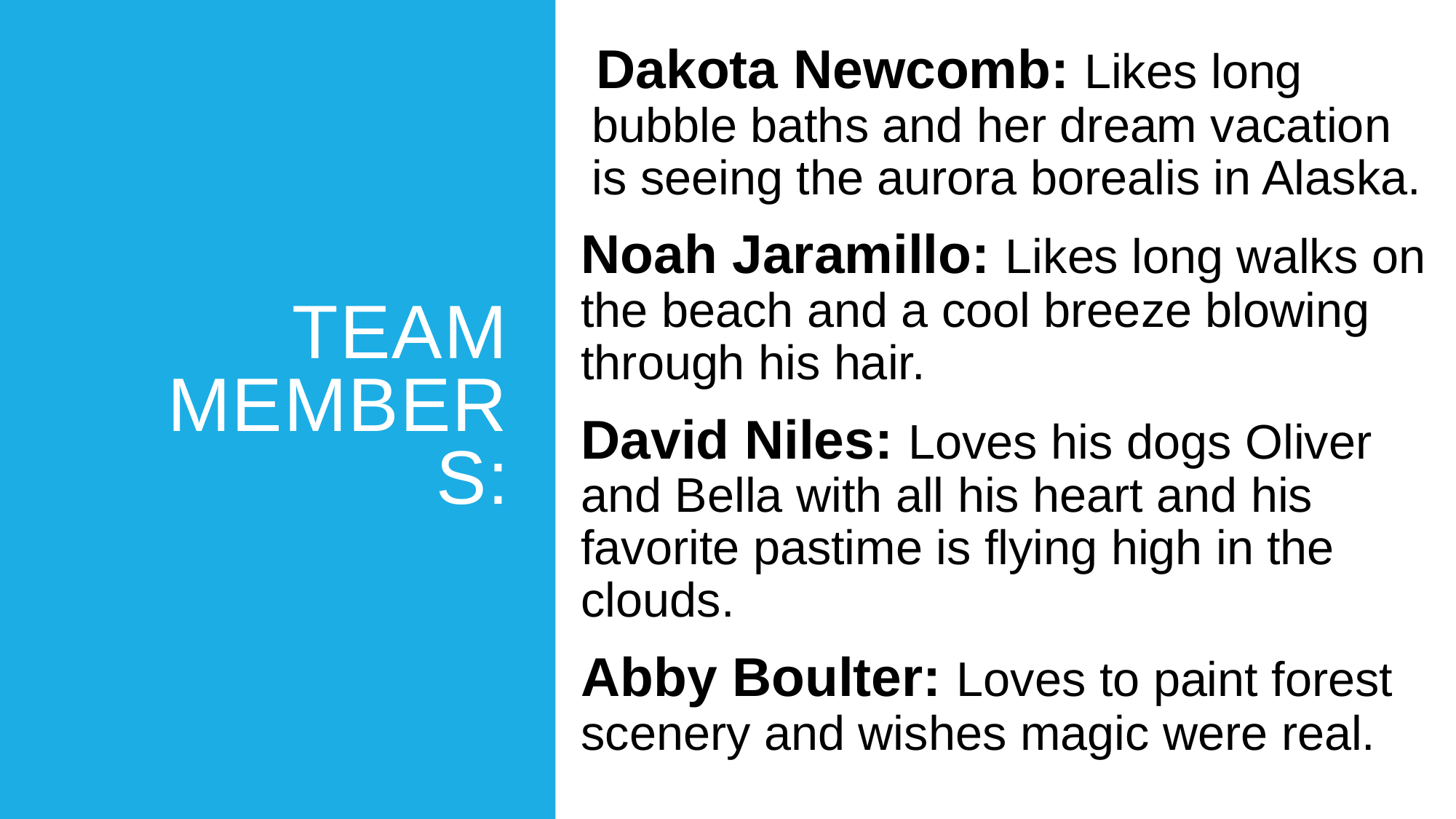

Dakota Newcomb: Likes long bubble baths and her dream vacation is seeing the aurora borealis in Alaska.
Noah Jaramillo: Likes long walks on the beach and a cool breeze blowing through his hair.
David Niles: Loves his dogs Oliver and Bella with all his heart and his favorite pastime is flying high in the clouds.
Abby Boulter: Loves to paint forest scenery and wishes magic were real.
# Team members: